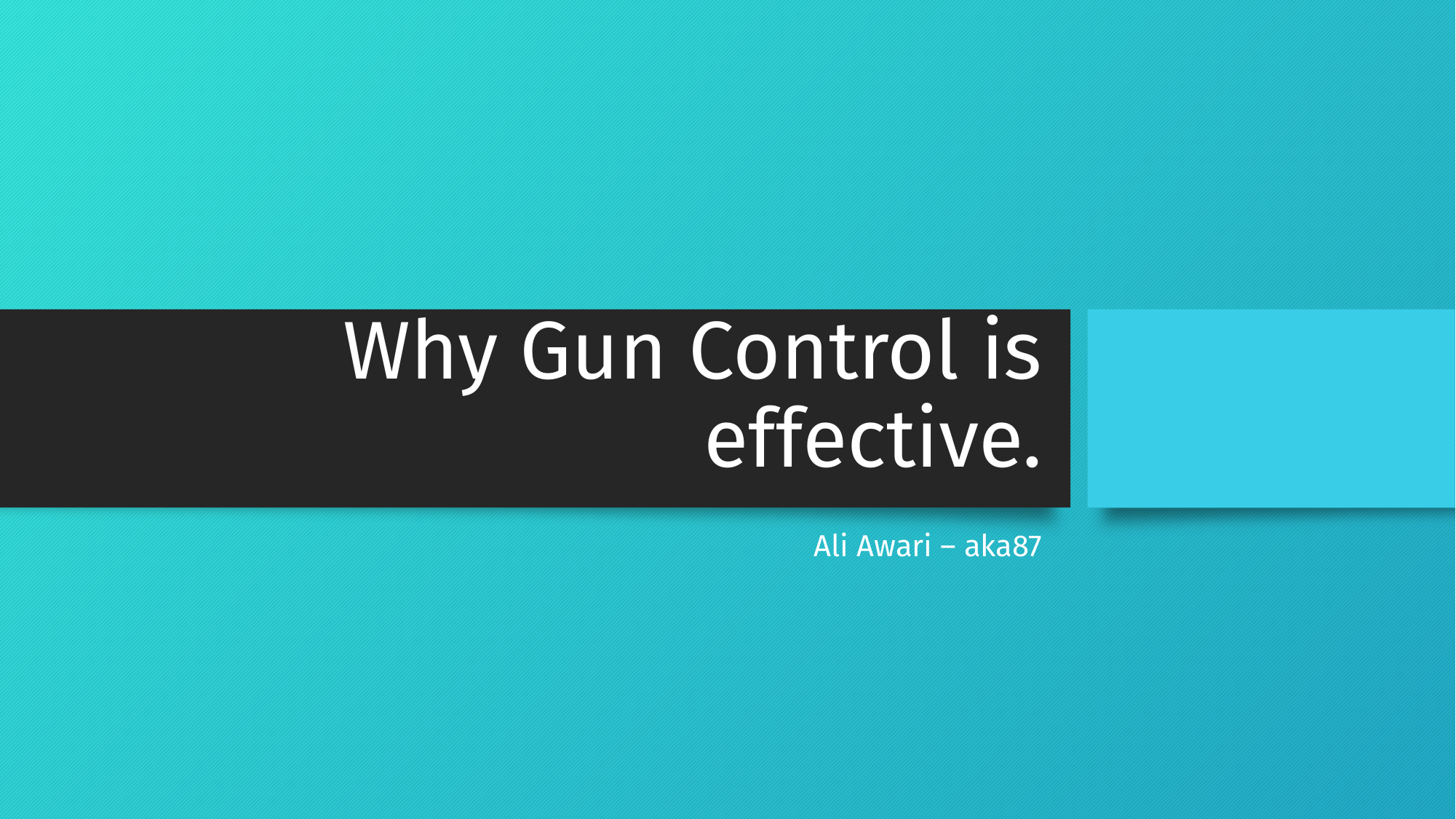

# Why Gun Control is effective.
Ali Awari – aka87